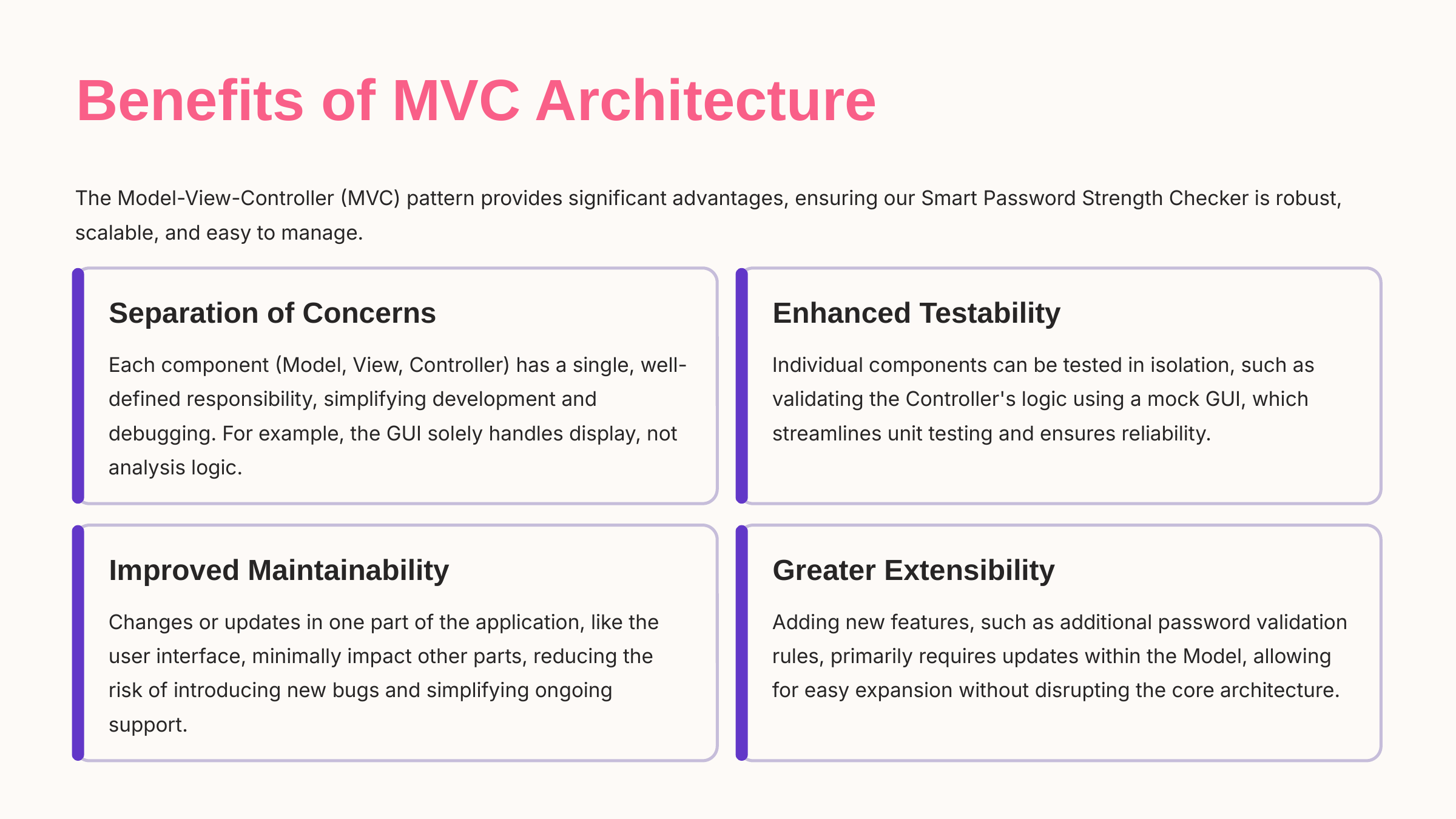

Benefits of MVC Architecture
The Model-View-Controller (MVC) pattern provides significant advantages, ensuring our Smart Password Strength Checker is robust, scalable, and easy to manage.

Separation of Concerns
Enhanced Testability
Each component (Model, View, Controller) has a single, well-defined responsibility, simplifying development and debugging. For example, the GUI solely handles display, not analysis logic.
Individual components can be tested in isolation, such as validating the Controller's logic using a mock GUI, which streamlines unit testing and ensures reliability.

Improved Maintainability
Greater Extensibility
Changes or updates in one part of the application, like the user interface, minimally impact other parts, reducing the risk of introducing new bugs and simplifying ongoing support.
Adding new features, such as additional password validation rules, primarily requires updates within the Model, allowing for easy expansion without disrupting the core architecture.